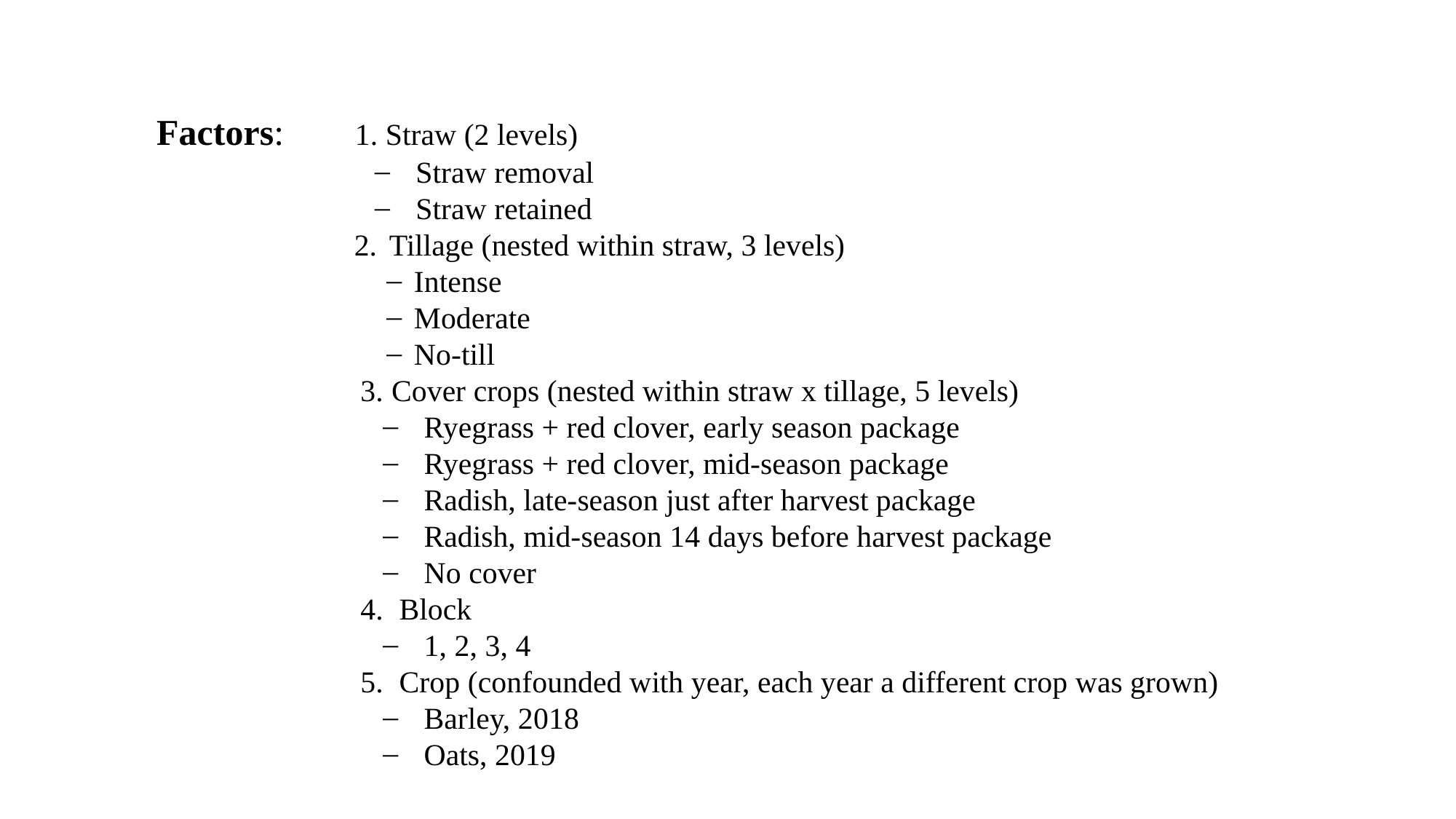

Factors:	1. Straw (2 levels)
Straw removal
Straw retained
 Tillage (nested within straw, 3 levels)
Intense
Moderate
No-till
Cover crops (nested within straw x tillage, 5 levels)
Ryegrass + red clover, early season package
Ryegrass + red clover, mid-season package
Radish, late-season just after harvest package
Radish, mid-season 14 days before harvest package
No cover
 Block
1, 2, 3, 4
 Crop (confounded with year, each year a different crop was grown)
Barley, 2018
Oats, 2019